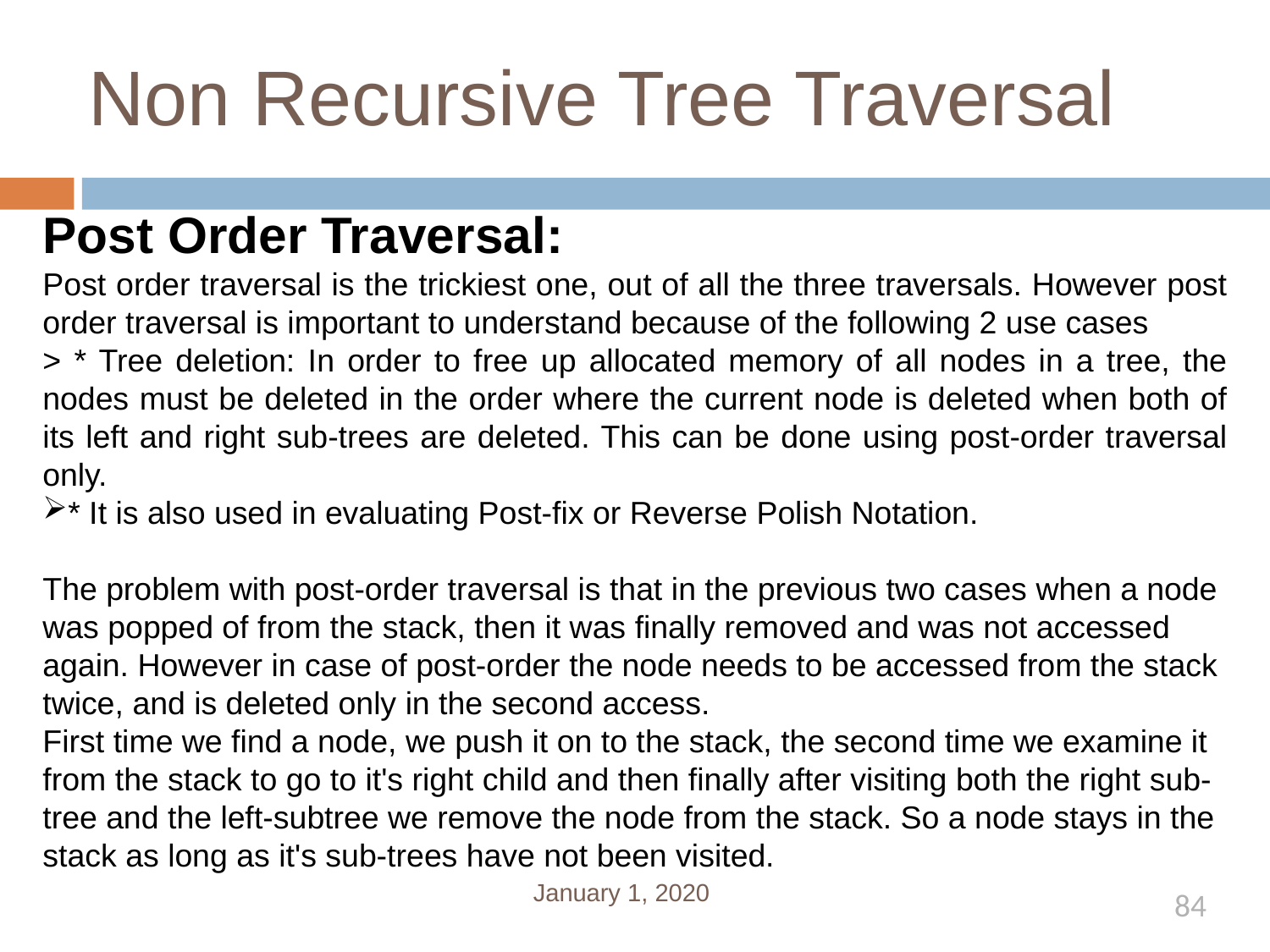

# Non Recursive Tree Traversal
Post Order Traversal:
Post order traversal is the trickiest one, out of all the three traversals. However post order traversal is important to understand because of the following 2 use cases
> * Tree deletion: In order to free up allocated memory of all nodes in a tree, the nodes must be deleted in the order where the current node is deleted when both of its left and right sub-trees are deleted. This can be done using post-order traversal only.
* It is also used in evaluating Post-fix or Reverse Polish Notation.

The problem with post-order traversal is that in the previous two cases when a node was popped of from the stack, then it was finally removed and was not accessed again. However in case of post-order the node needs to be accessed from the stack twice, and is deleted only in the second access.
First time we find a node, we push it on to the stack, the second time we examine it from the stack to go to it's right child and then finally after visiting both the right sub-tree and the left-subtree we remove the node from the stack. So a node stays in the stack as long as it's sub-trees have not been visited.

January 1, 2020
84